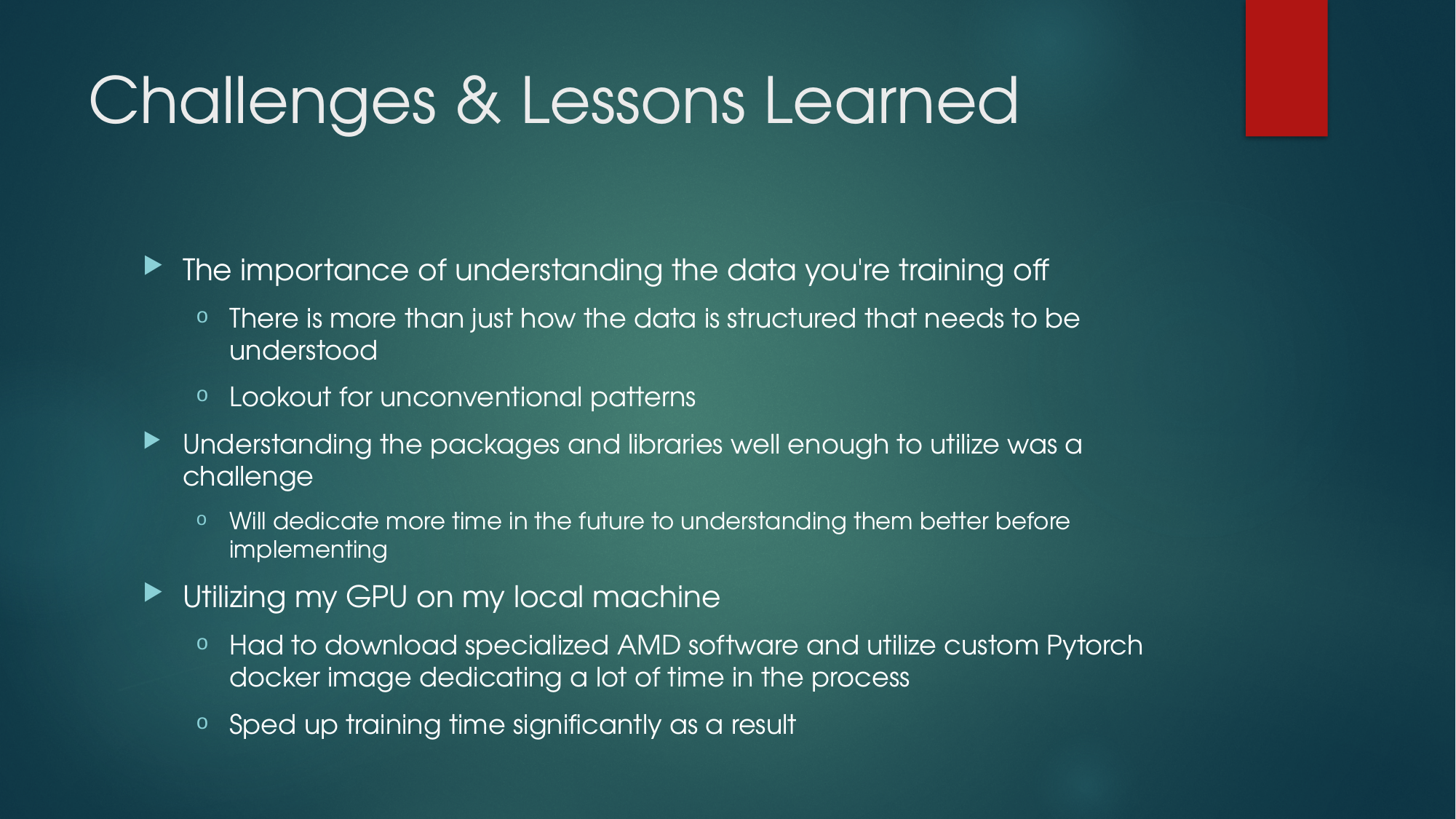

# Challenges & Lessons Learned
The importance of understanding the data you're training off
There is more than just how the data is structured that needs to be understood
Lookout for unconventional patterns
Understanding the packages and libraries well enough to utilize was a challenge
Will dedicate more time in the future to understanding them better before implementing
Utilizing my GPU on my local machine
Had to download specialized AMD software and utilize custom Pytorch docker image dedicating a lot of time in the process
Sped up training time significantly as a result